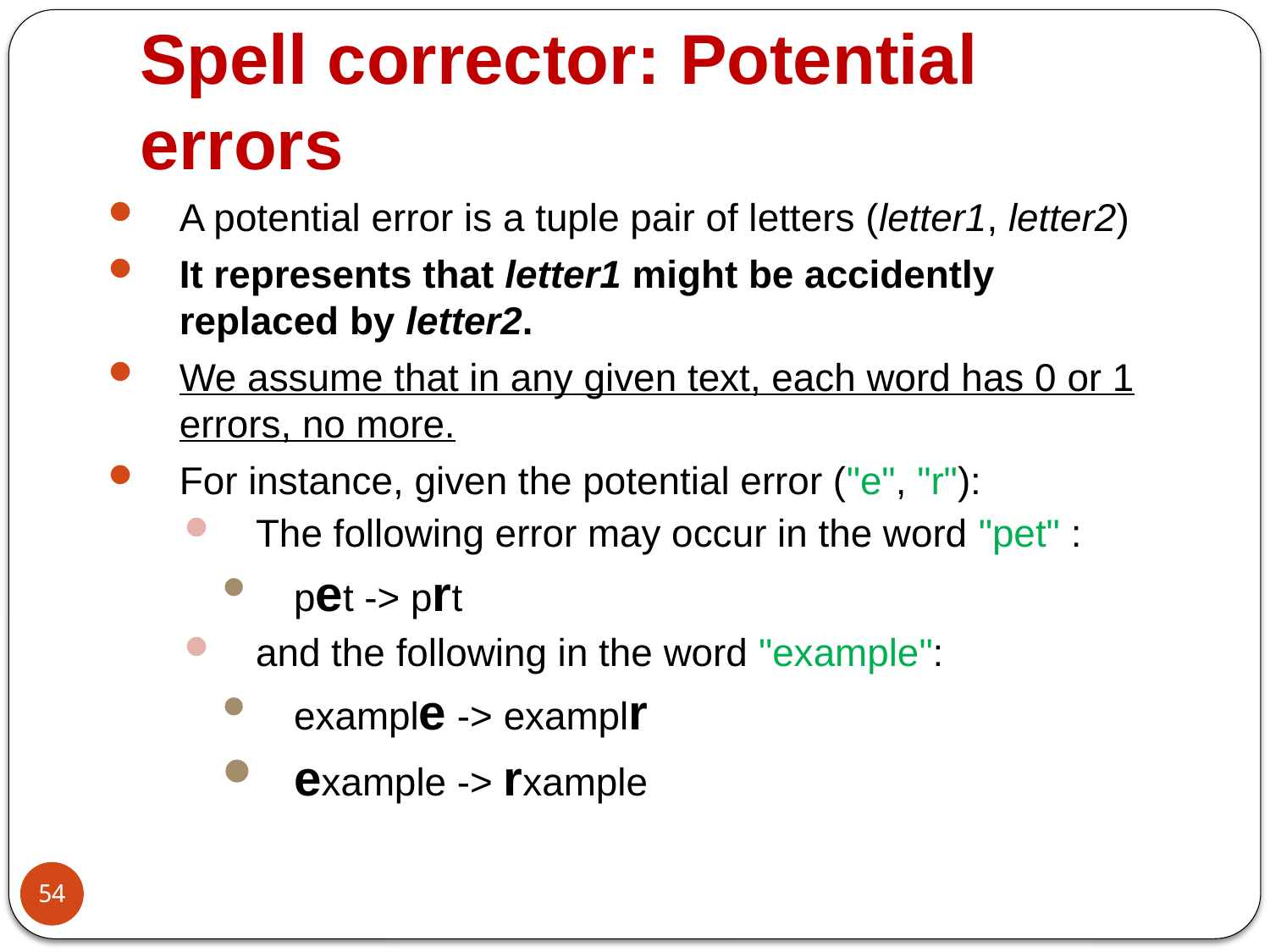

# Spell corrector: Potential errors
A potential error is a tuple pair of letters (letter1, letter2)
It represents that letter1 might be accidently replaced by letter2.
We assume that in any given text, each word has 0 or 1 errors, no more.
For instance, given the potential error ("e", "r"):
The following error may occur in the word "pet" :
pet -> prt
and the following in the word "example":
example -> examplr
example -> rxample

54